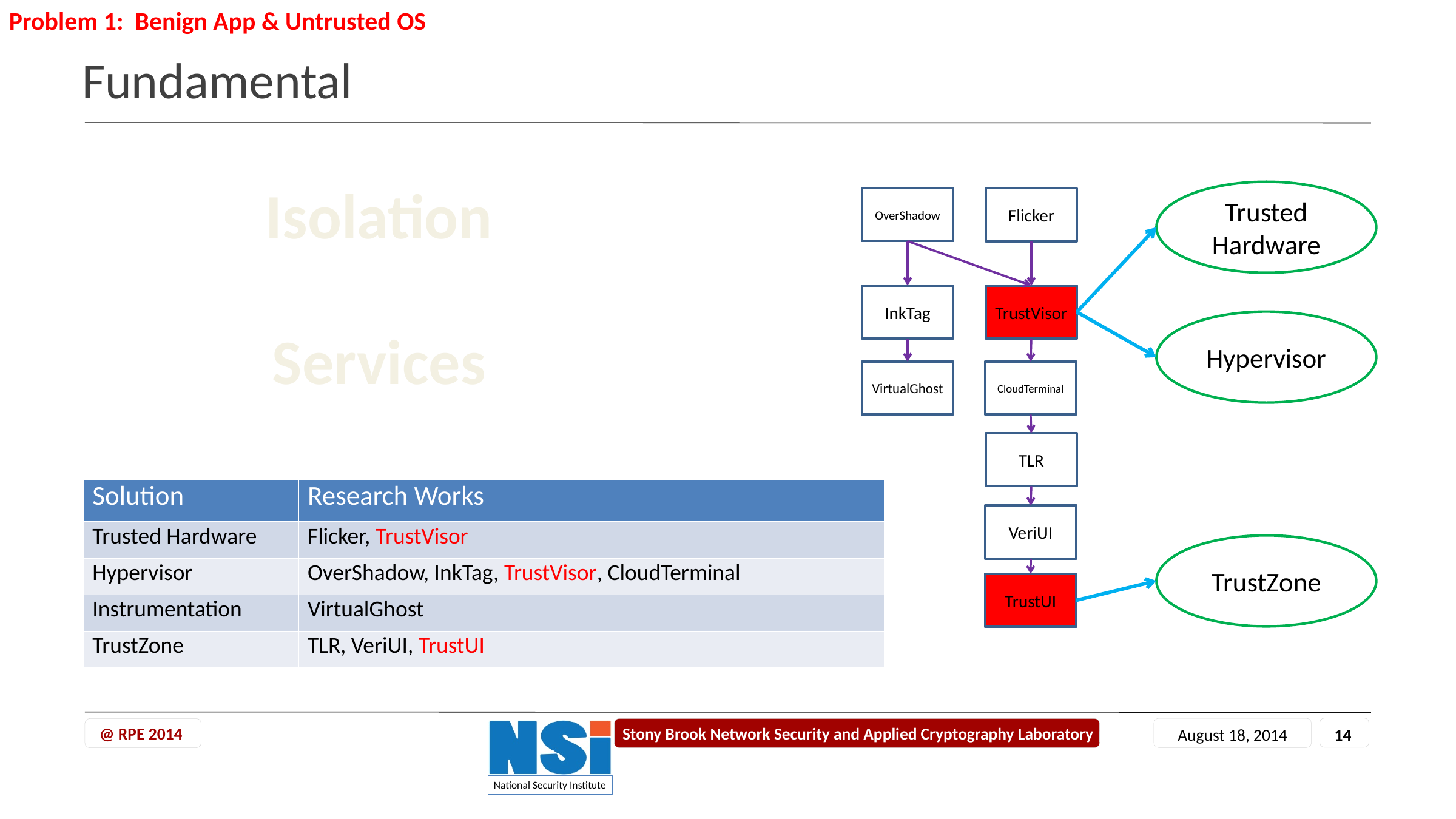

Problem 1:  Benign App & Untrusted OS
# Fundamental
Isolation
Trusted Hardware
OverShadow
Flicker
InkTag
TrustVisor
Hypervisor
Services
VirtualGhost
CloudTerminal
TLR
| Solution | Research Works |
| --- | --- |
| Trusted Hardware | Flicker, TrustVisor |
| Hypervisor | OverShadow, InkTag, TrustVisor, CloudTerminal |
| Instrumentation | VirtualGhost |
| TrustZone | TLR, VeriUI, TrustUI |
VeriUI
TrustZone
TrustUI